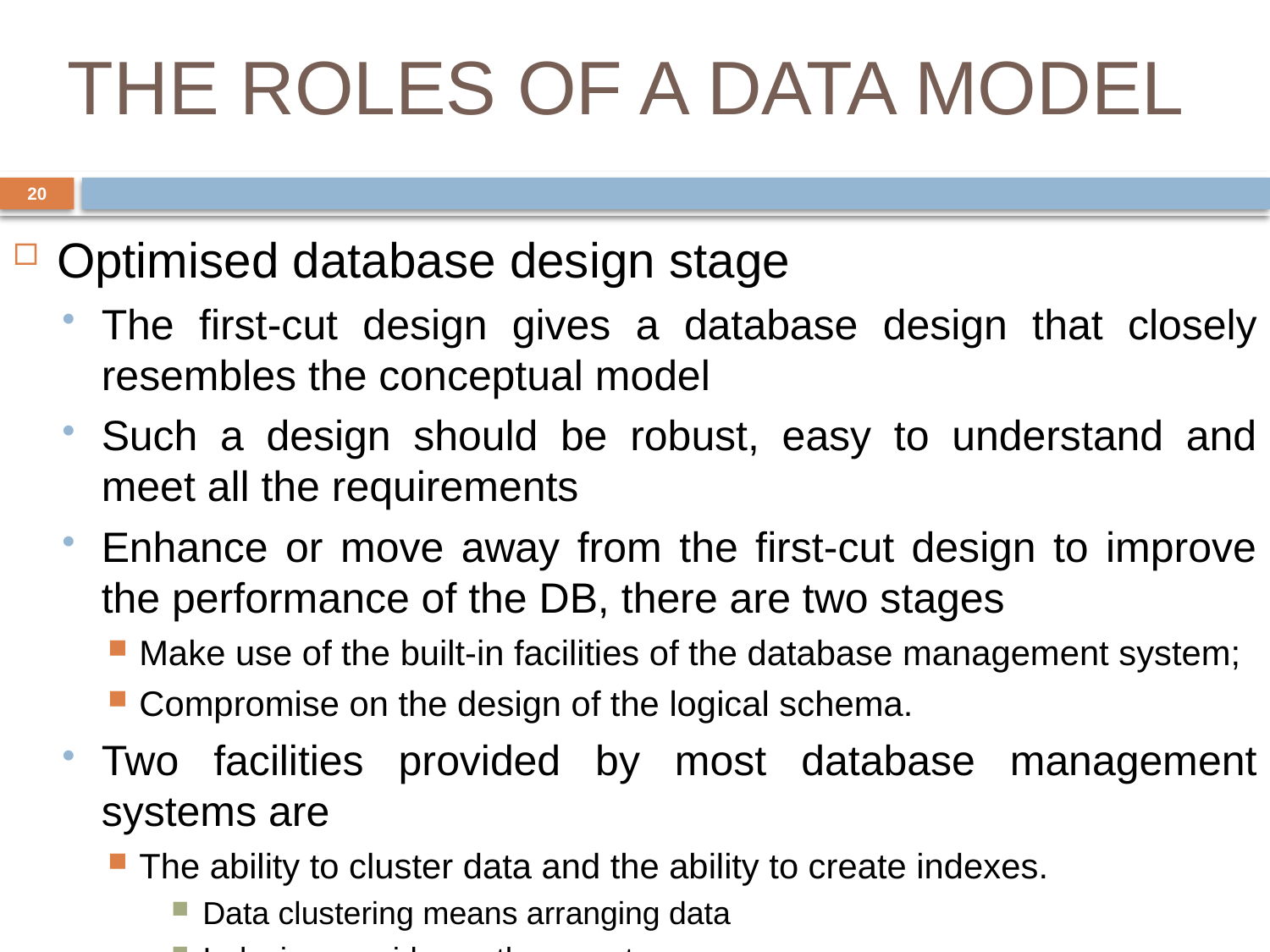

# THE ROLES OF A DATA MODEL
20
Optimised database design stage
The first-cut design gives a database design that closely resembles the conceptual model
Such a design should be robust, easy to understand and meet all the requirements
Enhance or move away from the first-cut design to improve the performance of the DB, there are two stages
Make use of the built-in facilities of the database management system;
Compromise on the design of the logical schema.
Two facilities provided by most database management systems are
The ability to cluster data and the ability to create indexes.
Data clustering means arranging data
Indexing provide another way to access